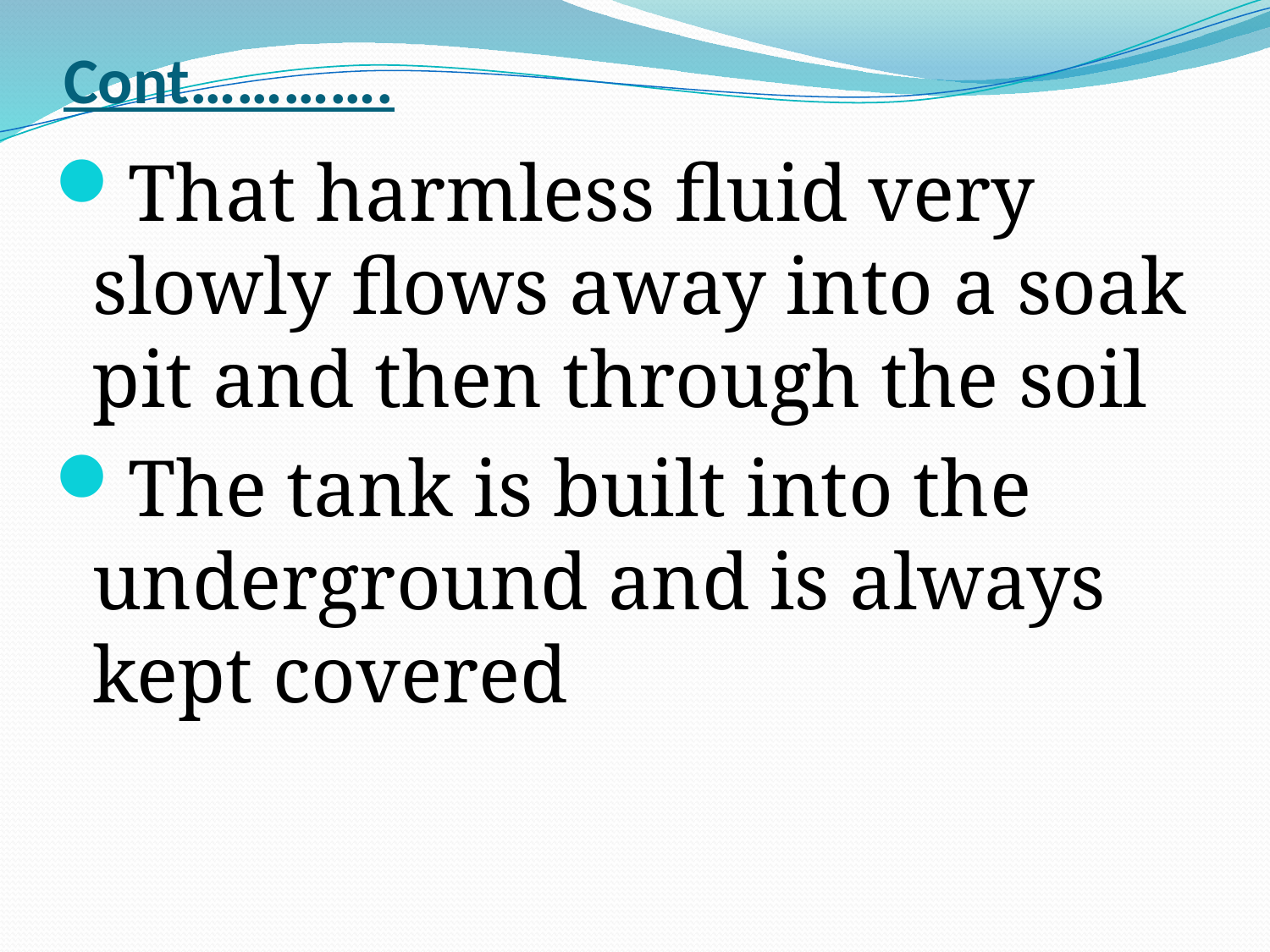

# Cont………….
That harmless fluid very slowly flows away into a soak pit and then through the soil
The tank is built into the underground and is always kept covered